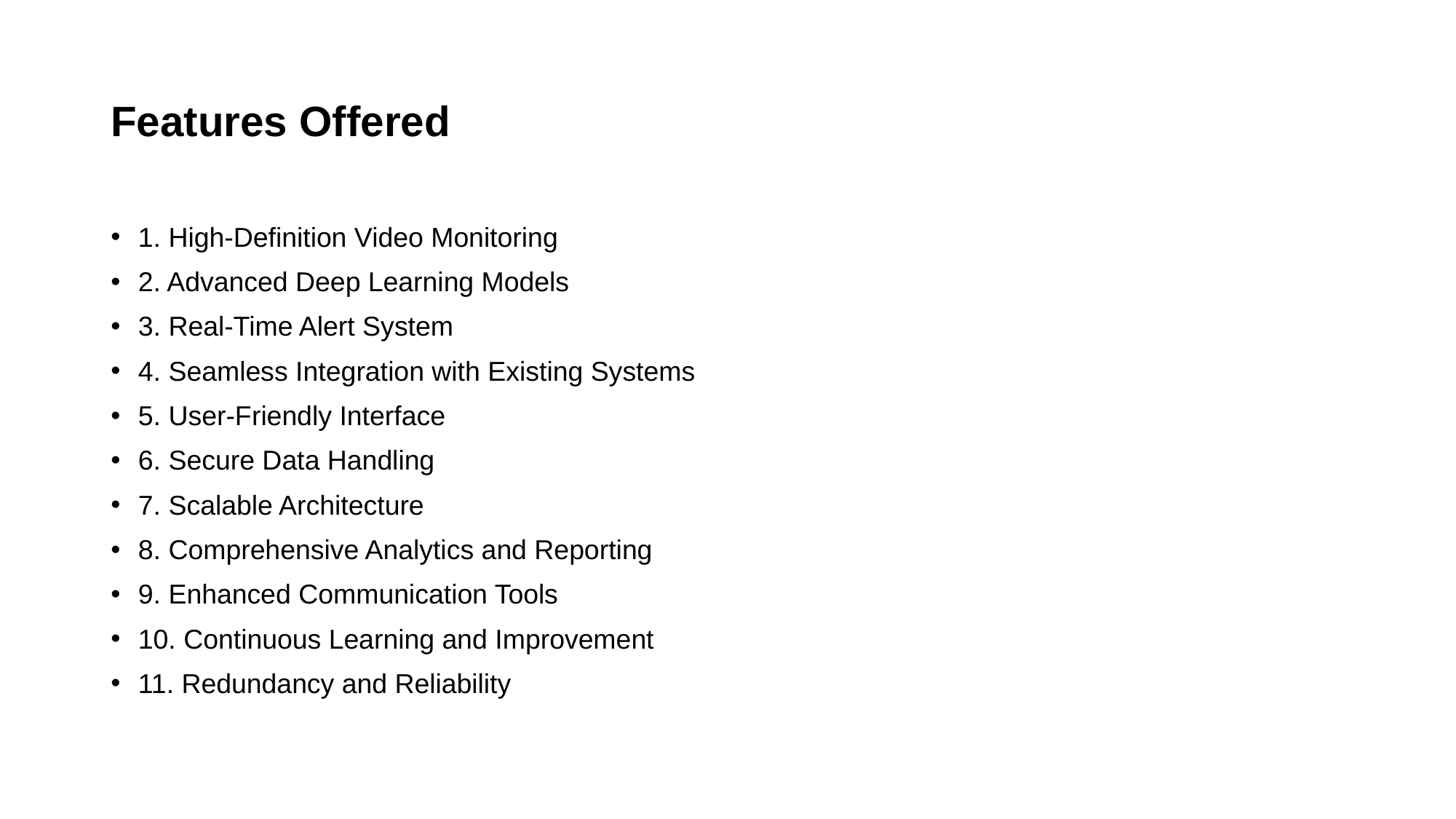

# Features Offered
1. High-Definition Video Monitoring
2. Advanced Deep Learning Models
3. Real-Time Alert System
4. Seamless Integration with Existing Systems
5. User-Friendly Interface
6. Secure Data Handling
7. Scalable Architecture
8. Comprehensive Analytics and Reporting
9. Enhanced Communication Tools
10. Continuous Learning and Improvement
11. Redundancy and Reliability